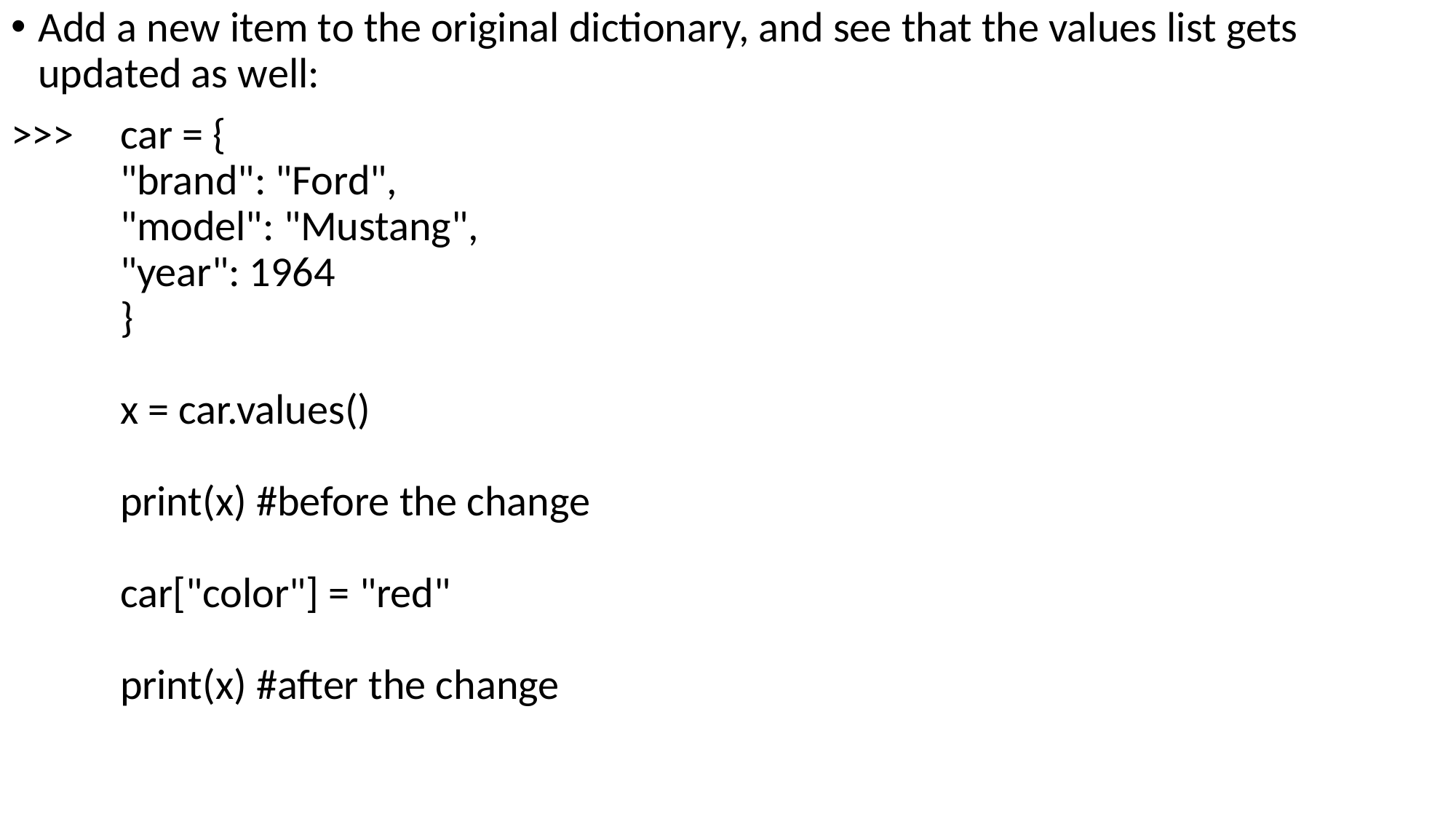

Add a new item to the original dictionary, and see that the values list gets updated as well:
>>> 	car = {
	"brand": "Ford",
	"model": "Mustang",
	"year": 1964
	}
	x = car.values()
	print(x) #before the change
	car["color"] = "red"
	print(x) #after the change